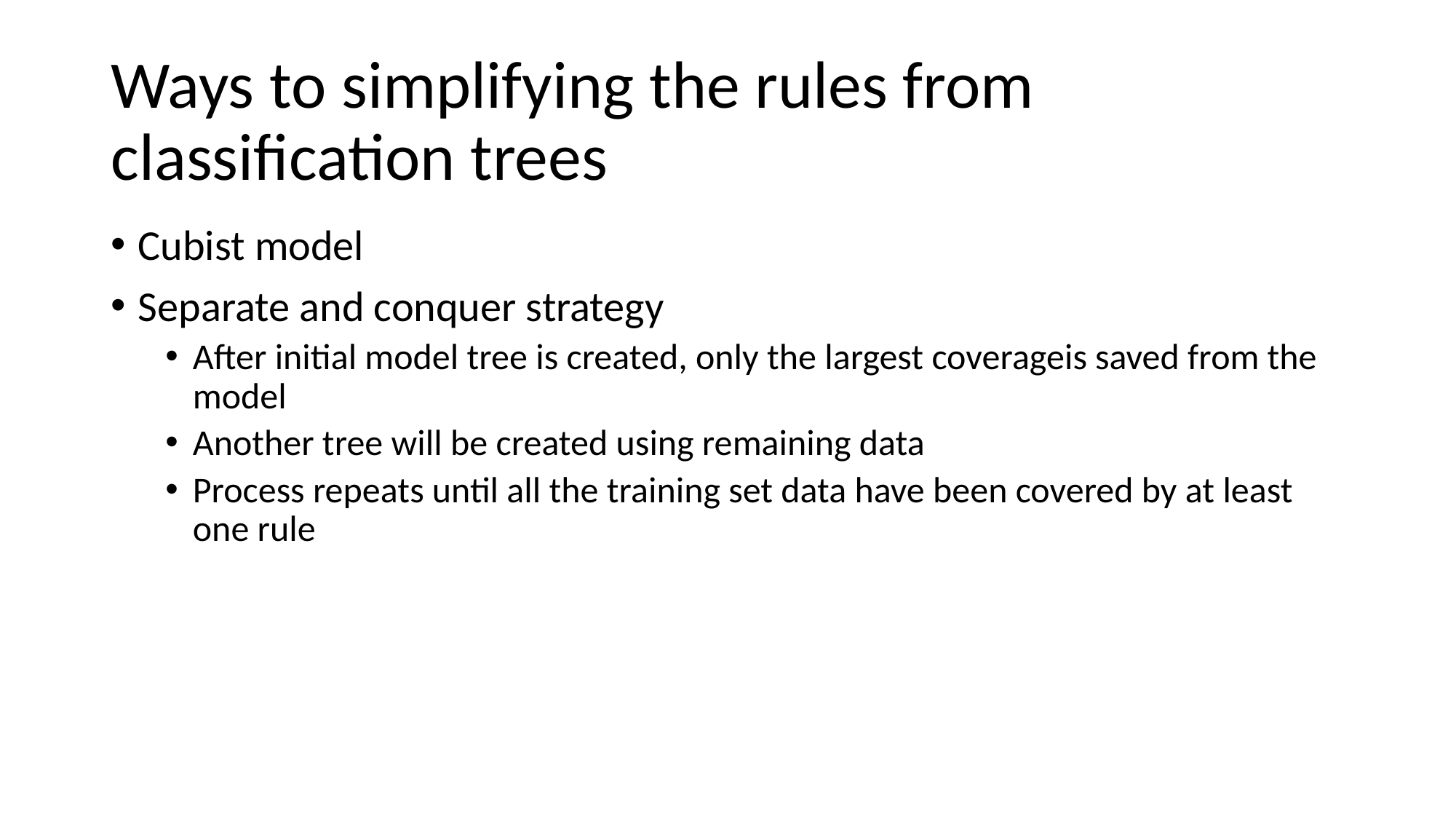

# Ways to simplifying the rules from classification trees
Cubist model
Separate and conquer strategy
After initial model tree is created, only the largest coverageis saved from the model
Another tree will be created using remaining data
Process repeats until all the training set data have been covered by at least one rule